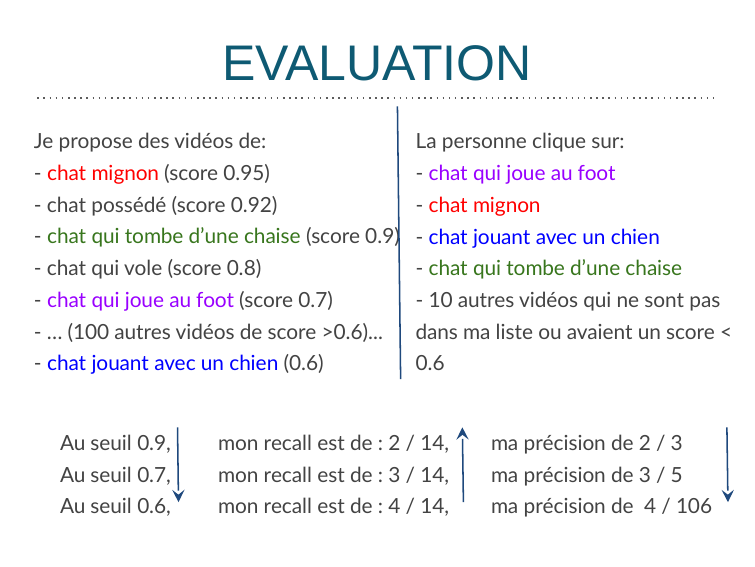

# EVALUATION
Je propose des vidéos de:
- chat mignon (score 0.95)
- chat possédé (score 0.92)
- chat qui tombe d’une chaise (score 0.9)
- chat qui vole (score 0.8)
- chat qui joue au foot (score 0.7)
- … (100 autres vidéos de score >0.6)...
- chat jouant avec un chien (0.6)
La personne clique sur:
- chat qui joue au foot
- chat mignon
- chat jouant avec un chien
- chat qui tombe d’une chaise
- 10 autres vidéos qui ne sont pas dans ma liste ou avaient un score < 0.6

Au seuil 0.9,         mon recall est de : 2 / 14,        ma précision de 2 / 3
Au seuil 0.7,         mon recall est de : 3 / 14,        ma précision de 3 / 5
Au seuil 0.6,         mon recall est de : 4 / 14,        ma précision de  4 / 106